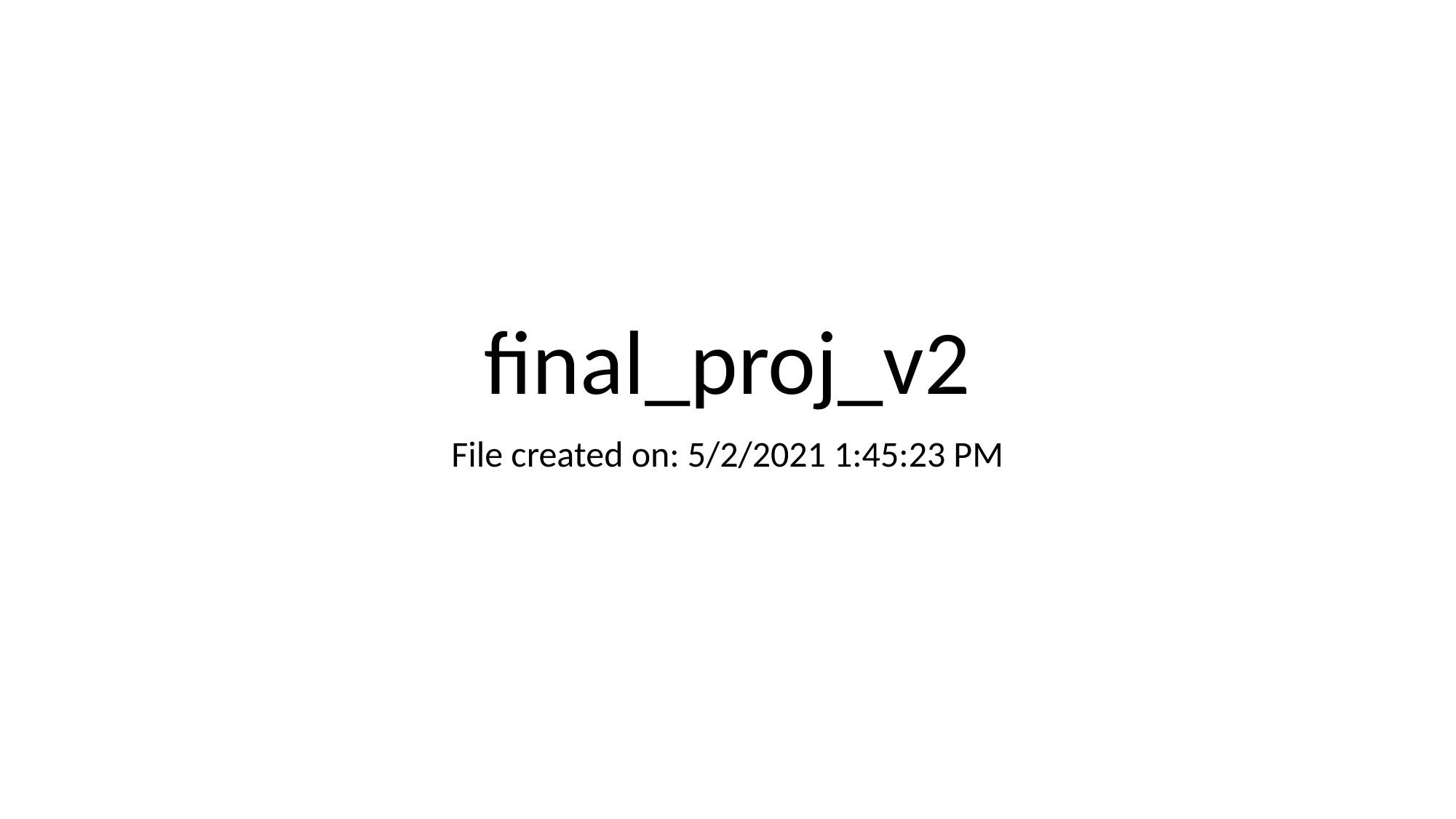

# final_proj_v2
File created on: 5/2/2021 1:45:23 PM